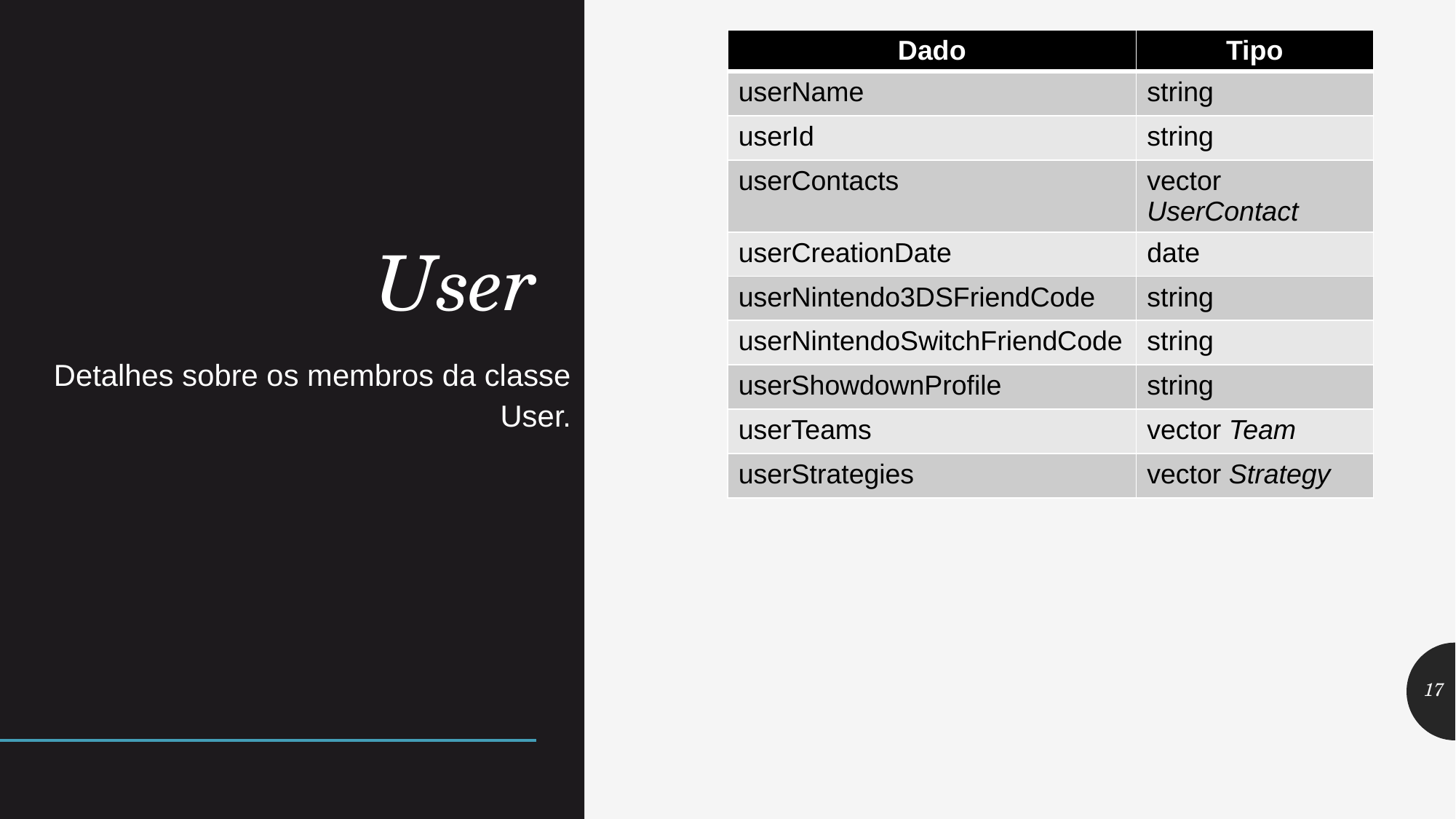

| Dado | Tipo |
| --- | --- |
| userName | string |
| userId | string |
| userContacts | vector UserContact |
| userCreationDate | date |
| userNintendo3DSFriendCode | string |
| userNintendoSwitchFriendCode | string |
| userShowdownProfile | string |
| userTeams | vector Team |
| userStrategies | vector Strategy |
# User
Detalhes sobre os membros da classe User.
17